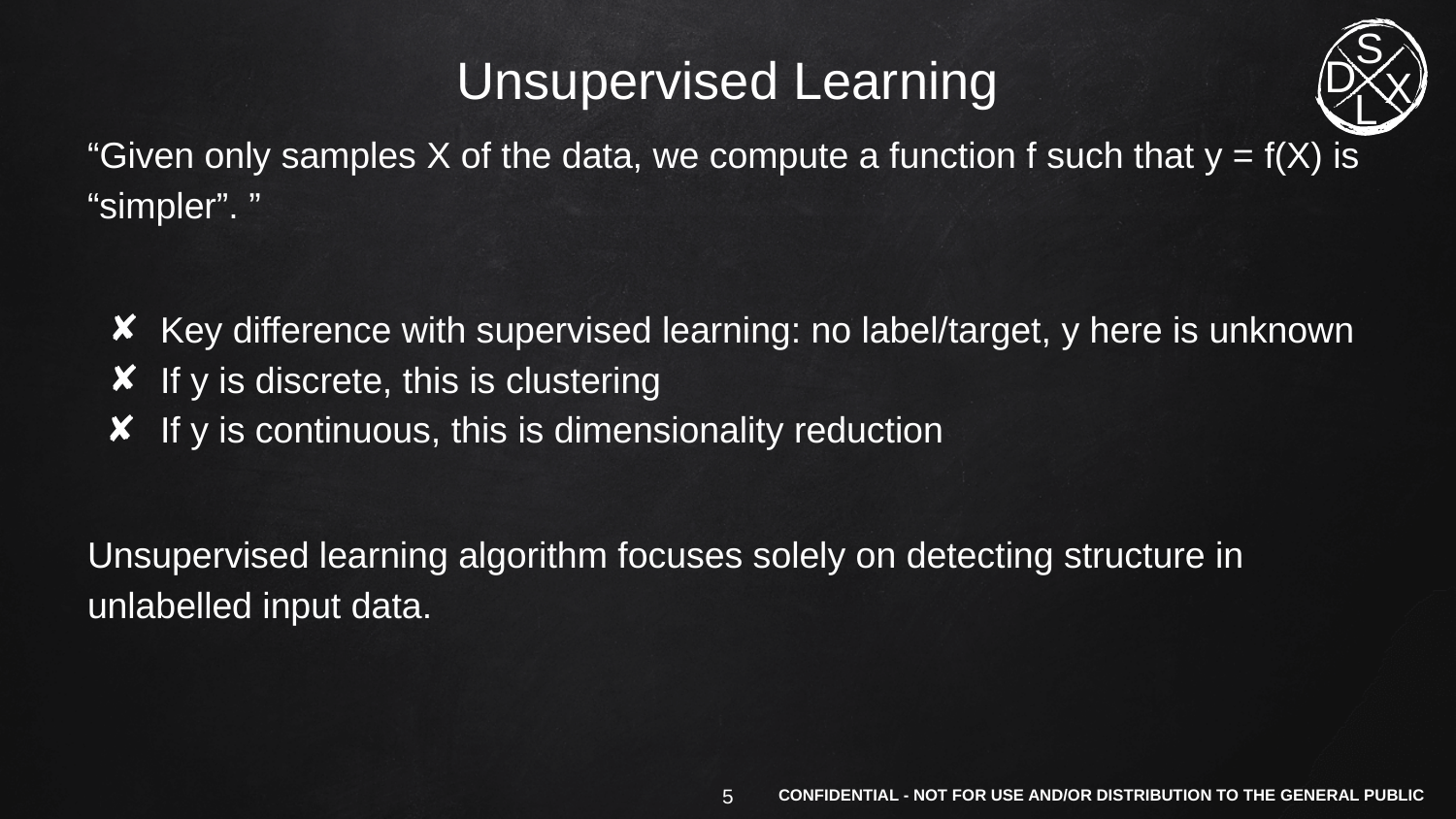

# Unsupervised Learning
“Given only samples X of the data, we compute a function f such that y = f(X) is “simpler”. ”

Key difference with supervised learning: no label/target, y here is unknown
If y is discrete, this is clustering
If y is continuous, this is dimensionality reduction

Unsupervised learning algorithm focuses solely on detecting structure in unlabelled input data.
5
CONFIDENTIAL - NOT FOR USE AND/OR DISTRIBUTION TO THE GENERAL PUBLIC